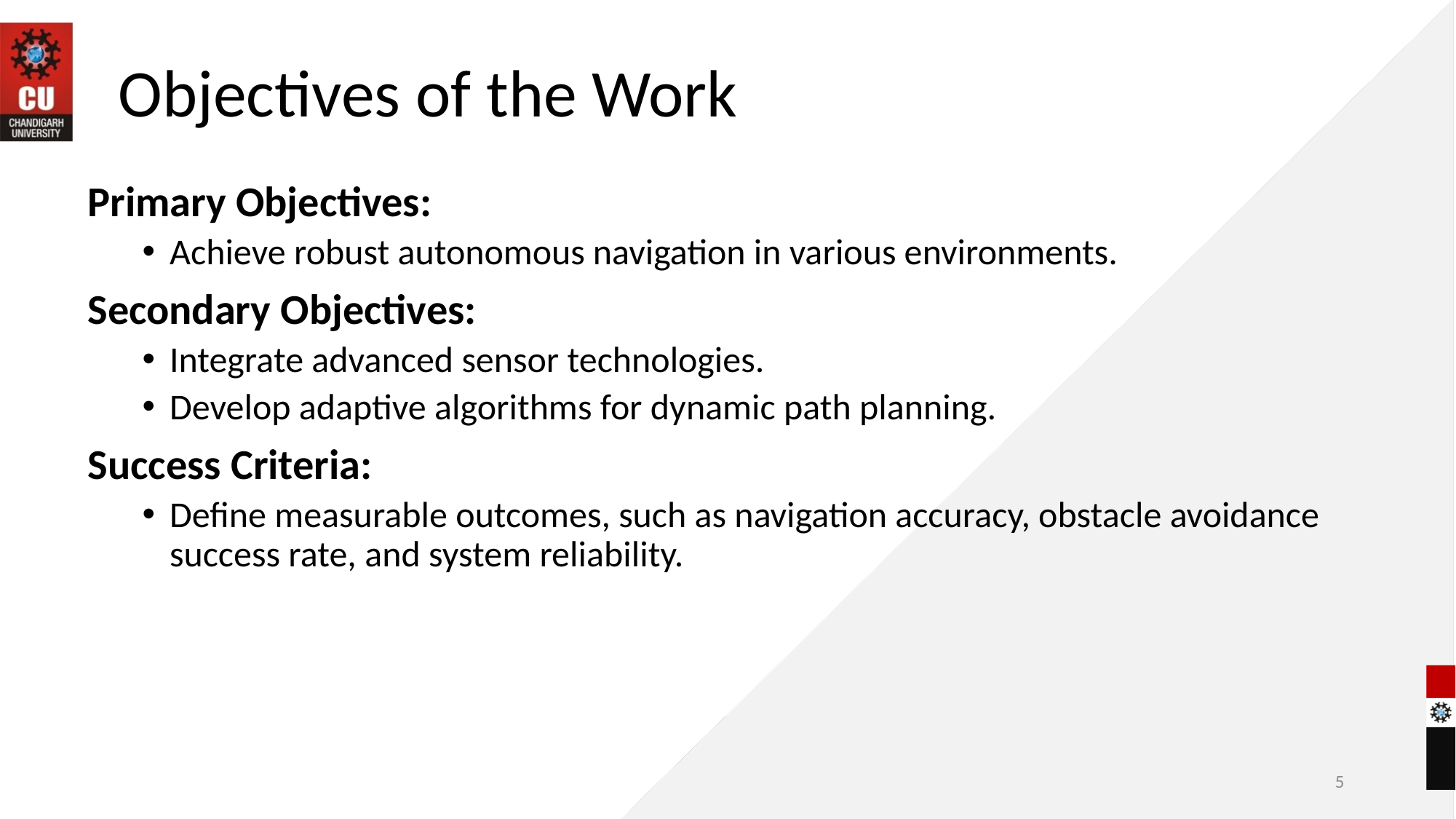

# Objectives of the Work
Primary Objectives:
Achieve robust autonomous navigation in various environments.
Secondary Objectives:
Integrate advanced sensor technologies.
Develop adaptive algorithms for dynamic path planning.
Success Criteria:
Define measurable outcomes, such as navigation accuracy, obstacle avoidance success rate, and system reliability.
5